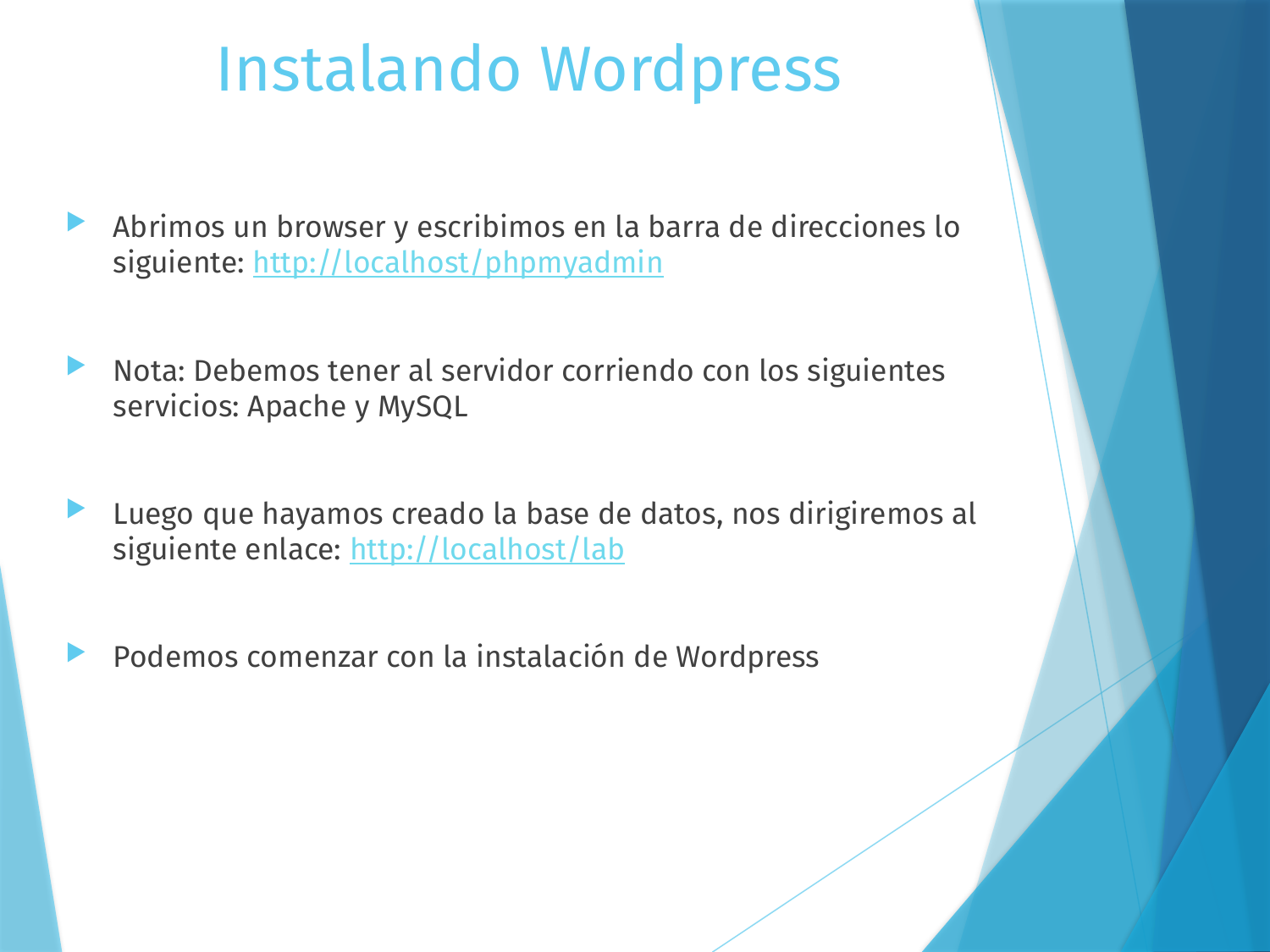

# Instalando Wordpress
Abrimos un browser y escribimos en la barra de direcciones lo siguiente: http://localhost/phpmyadmin

Nota: Debemos tener al servidor corriendo con los siguientes servicios: Apache y MySQL

Luego que hayamos creado la base de datos, nos dirigiremos al siguiente enlace: http://localhost/lab

Podemos comenzar con la instalación de Wordpress